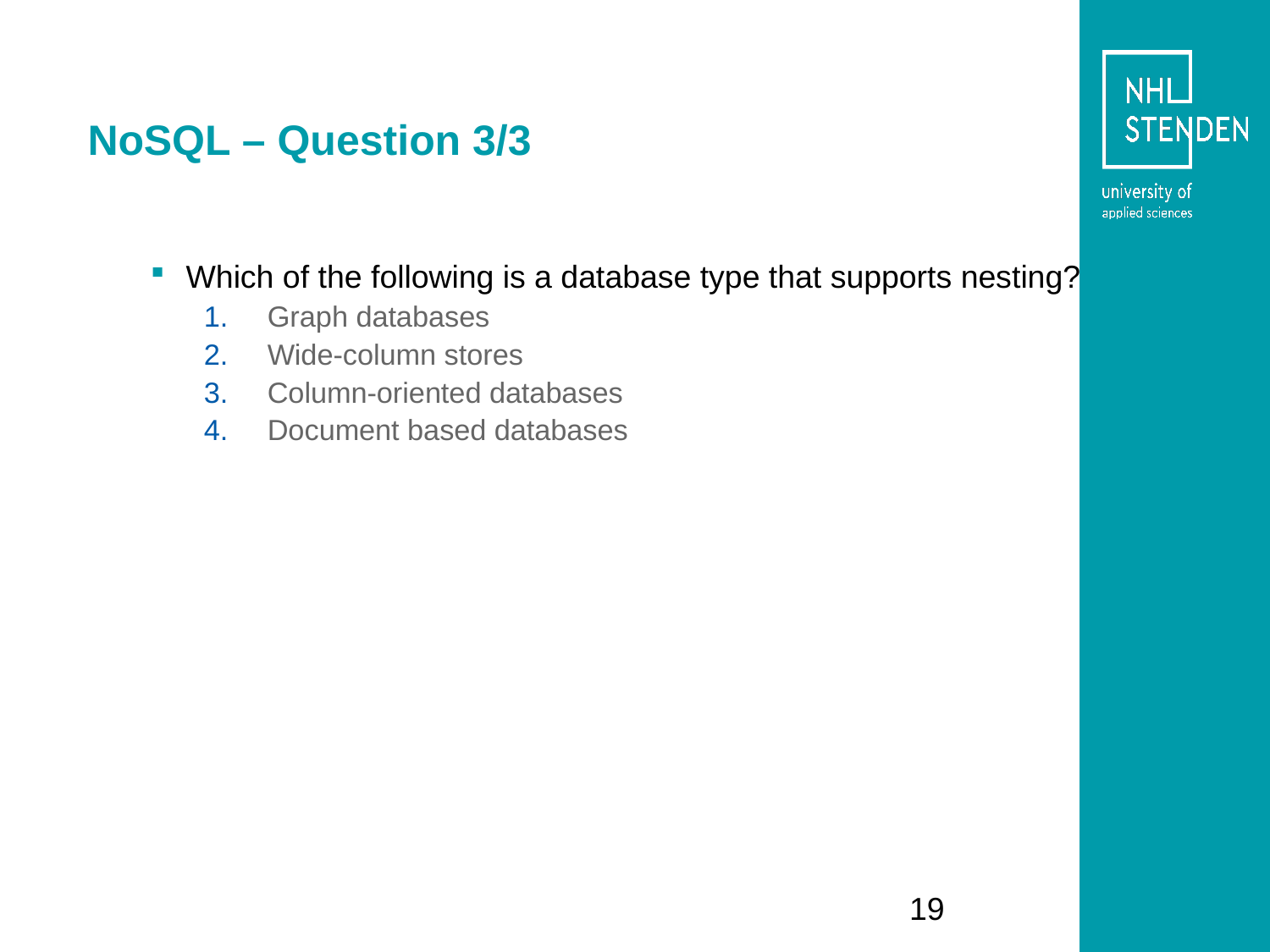

# NoSQL – Question 3/3
Which of the following is a database type that supports nesting?
Graph databases
Wide-column stores
Column-oriented databases
Document based databases
19